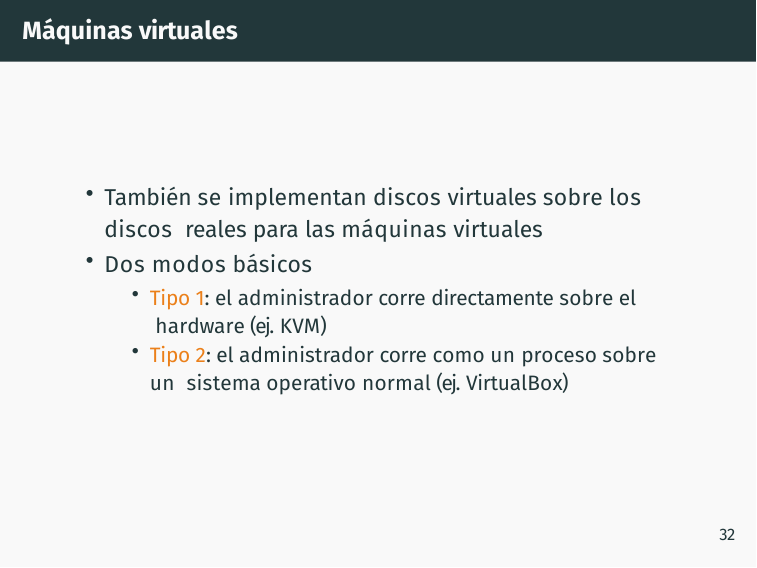

# Máquinas virtuales
También se implementan discos virtuales sobre los discos  reales para las máquinas virtuales
Dos modos básicos
Tipo 1: el administrador corre directamente sobre el  hardware (ej. KVM)
Tipo 2: el administrador corre como un proceso sobre un  sistema operativo normal (ej. VirtualBox)
32